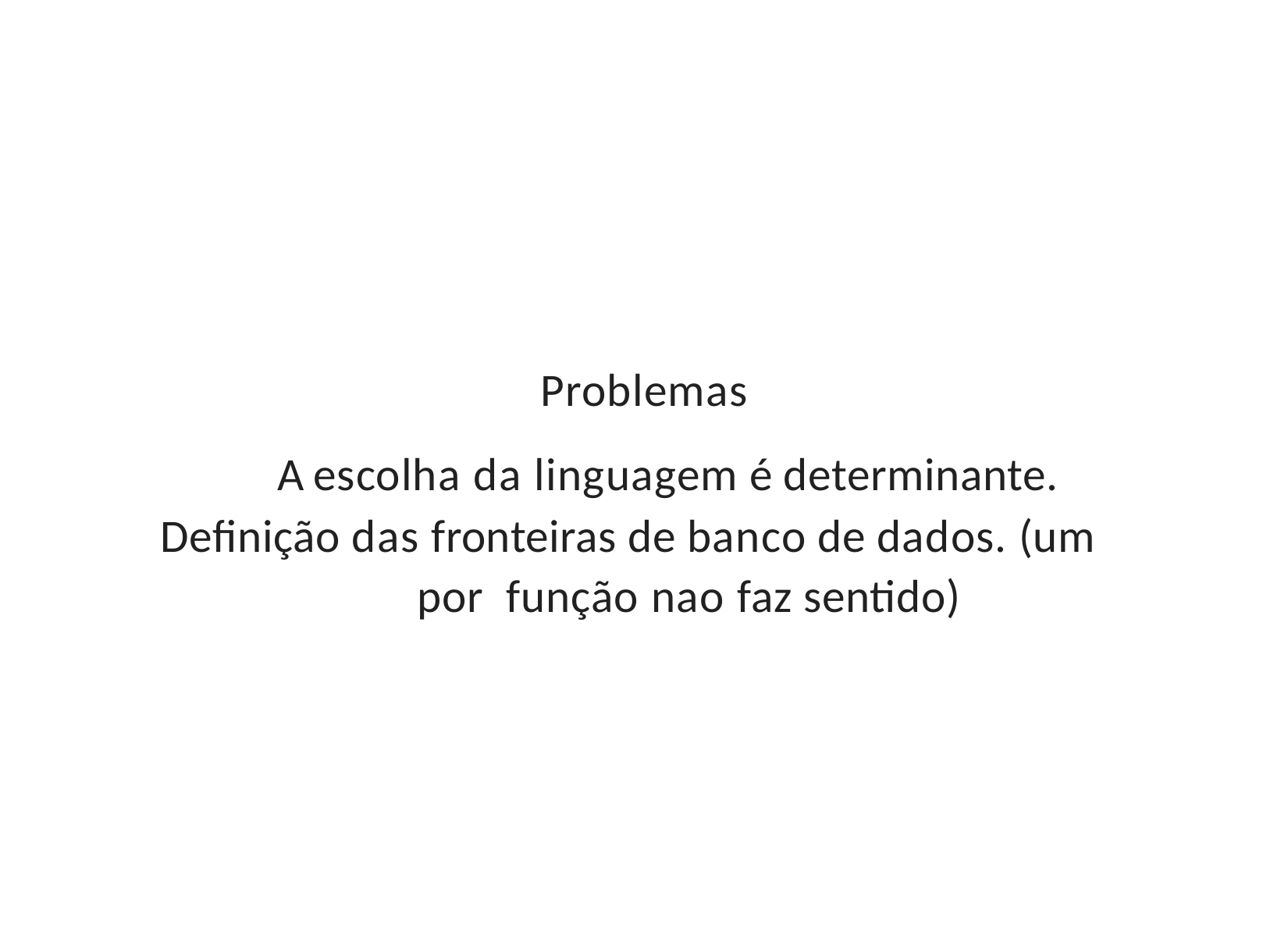

Problemas
A escolha da linguagem é determinante.
Definição das fronteiras de banco de dados. (um por  função nao faz sentido)